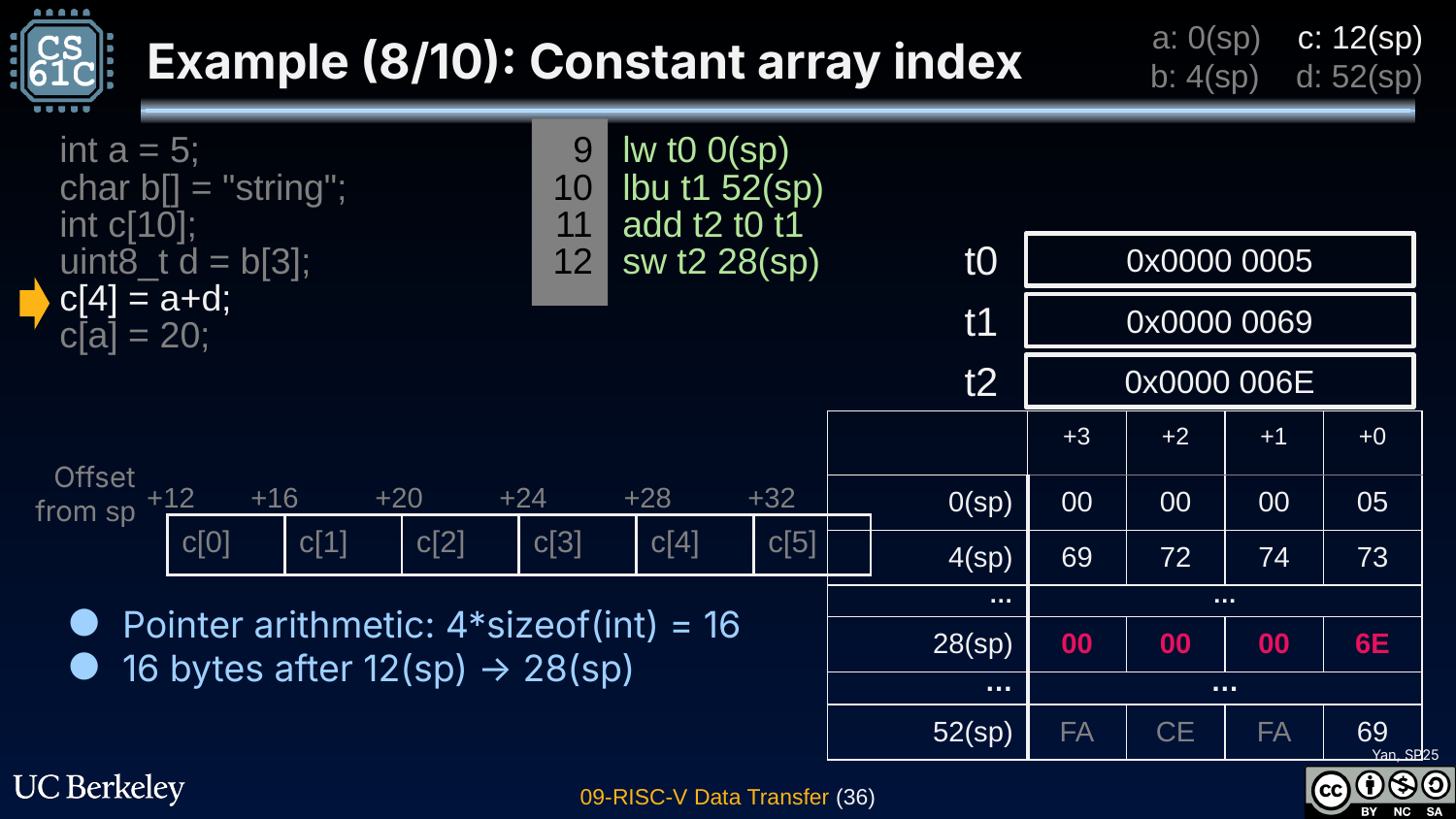

a: 0(sp)	c: 12(sp)
b: 4(sp)	d: 52(sp)

# Example (8/10): Constant array index
int a = 5;
char b[] = "string";
int c[10];
uint8_t d = b[3];
c[4] = a+d;
c[a] = 20;
9
10
11
12
lw t0 0(sp)
lbu t1 52(sp)
add t2 t0 t1
sw t2 28(sp)
t0
0x0000 0005
t1
0x0000 0069
t2
0x0000 006E

|  | +3 | +2 | +1 | +0 |
| --- | --- | --- | --- | --- |
| 0(sp) | 00 | 00 | 00 | 05 |
| 4(sp) | 69 | 72 | 74 | 73 |
| … | … |  |  |  |
| 28(sp) | 00 | 00 | 00 | 6E |
| … | … |  |  |  |
| 52(sp) | FA | CE | FA | 69 |
Offset from sp
+12
+16
+20
+24
+28
+32
| c[0] | c[1] | c[2] | c[3] | c[4] | c[5] |
| --- | --- | --- | --- | --- | --- |
Pointer arithmetic: 4*sizeof(int) = 16
16 bytes after 12(sp) → 28(sp)